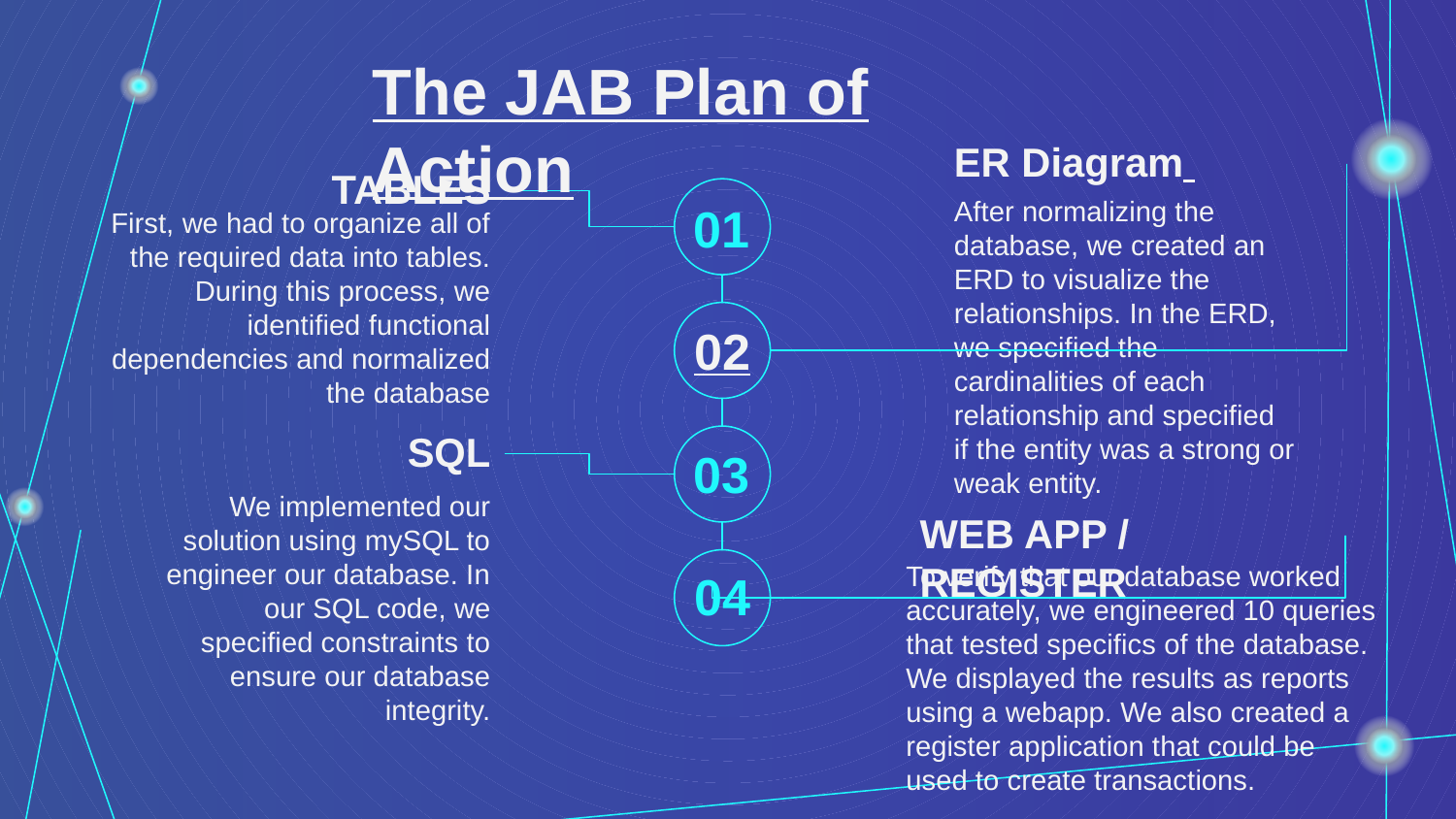

The JAB Plan of Action
ER Diagram
TABLES

After normalizing the database, we created an ERD to visualize the relationships. In the ERD, we specified the cardinalities of each relationship and specified if the entity was a strong or weak entity.
# 01
First, we had to organize all of the required data into tables. During this process, we identified functional dependencies and normalized the database

02
SQL

03
We implemented our solution using mySQL to engineer our database. In our SQL code, we specified constraints to ensure our database integrity.
WEB APP / REGISTER
To verify that our database worked accurately, we engineered 10 queries that tested specifics of the database. We displayed the results as reports using a webapp. We also created a register application that could be used to create transactions.

04